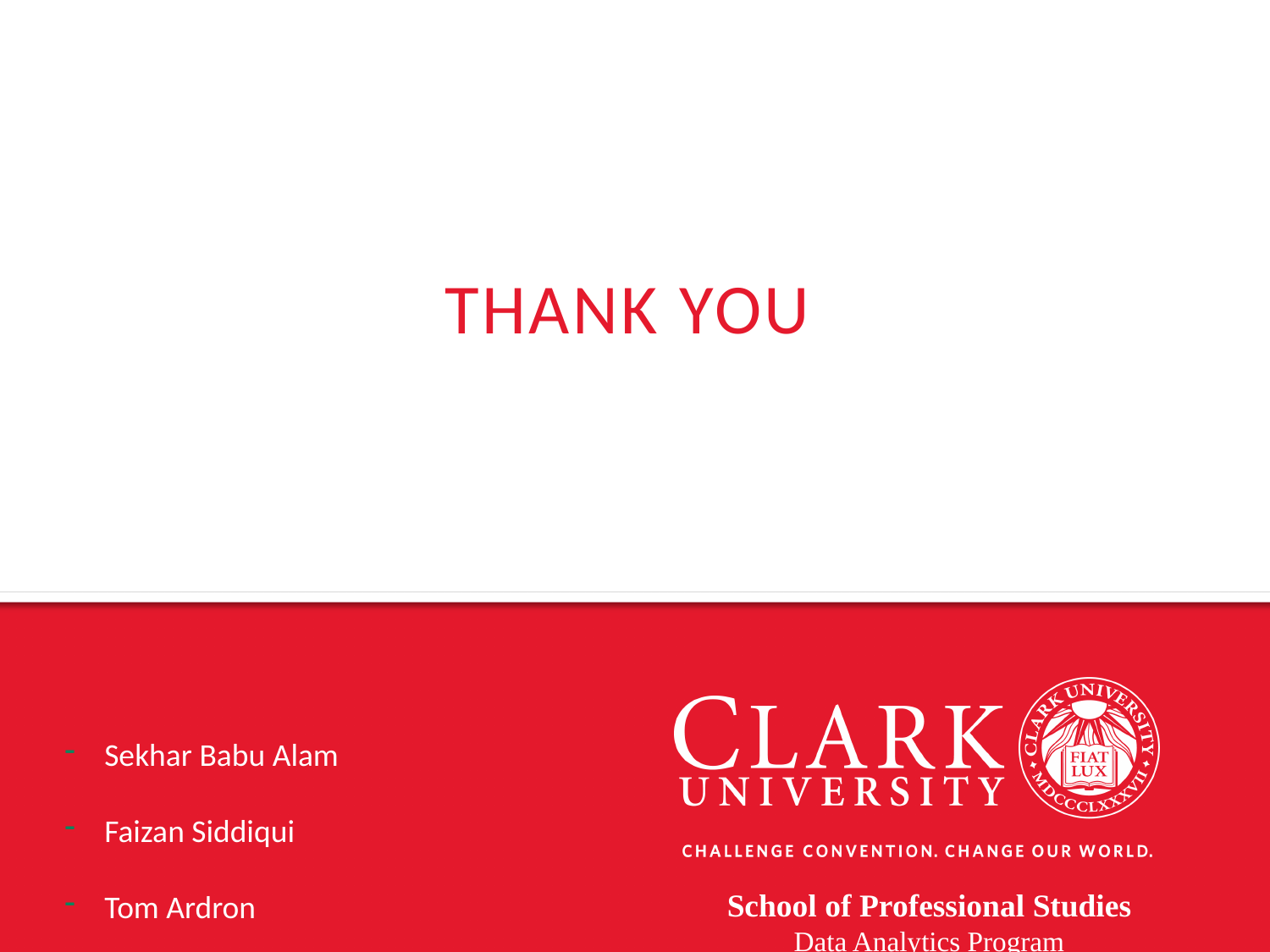

# Thank you
Sekhar Babu Alam

Faizan Siddiqui

Tom Ardron
School of Professional Studies
Data Analytics Program